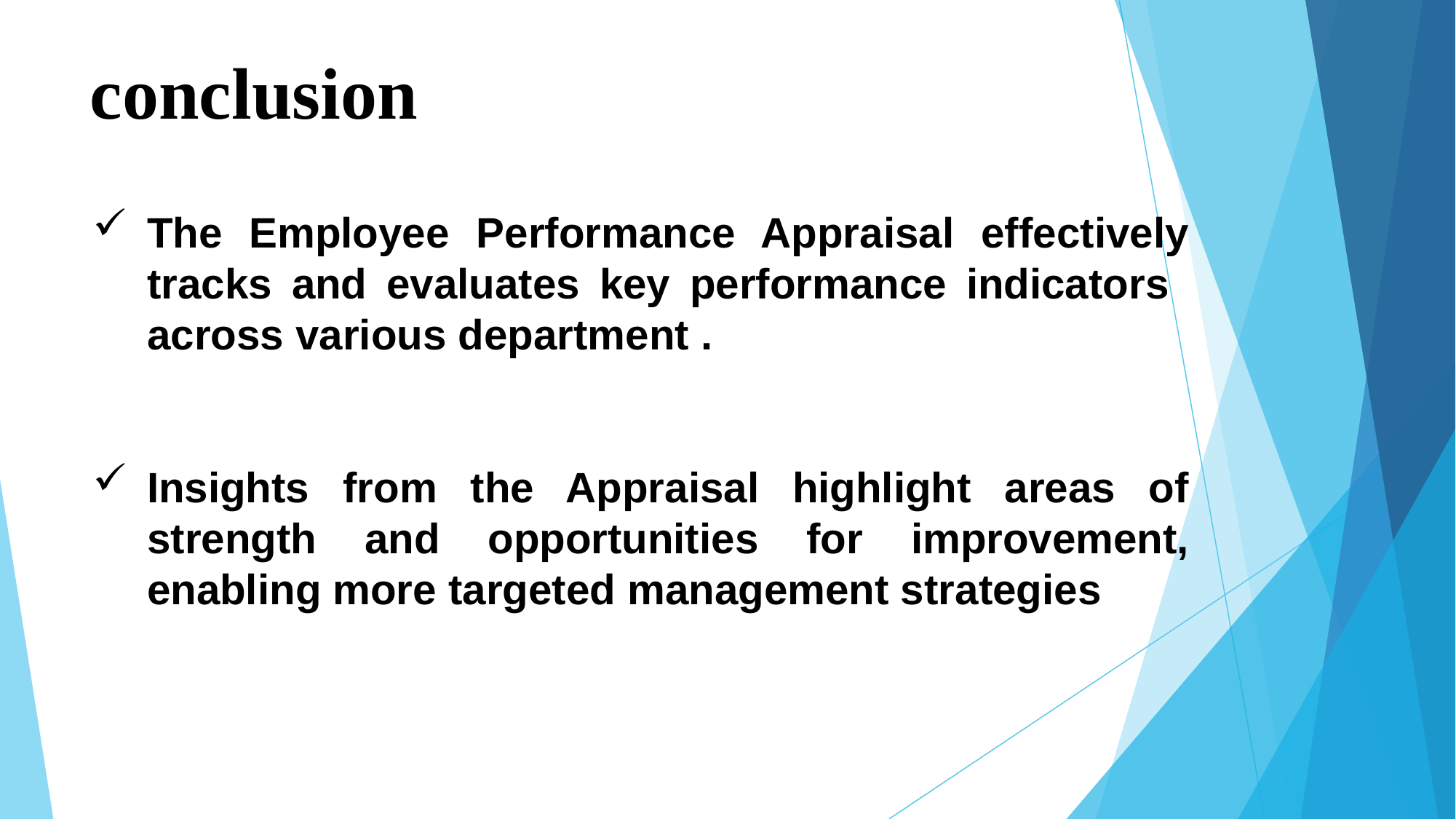

# conclusion
The Employee Performance Appraisal effectively tracks and evaluates key performance indicators  across various department .

Insights from the Appraisal highlight areas of strength and opportunities for improvement, enabling more targeted management strategies